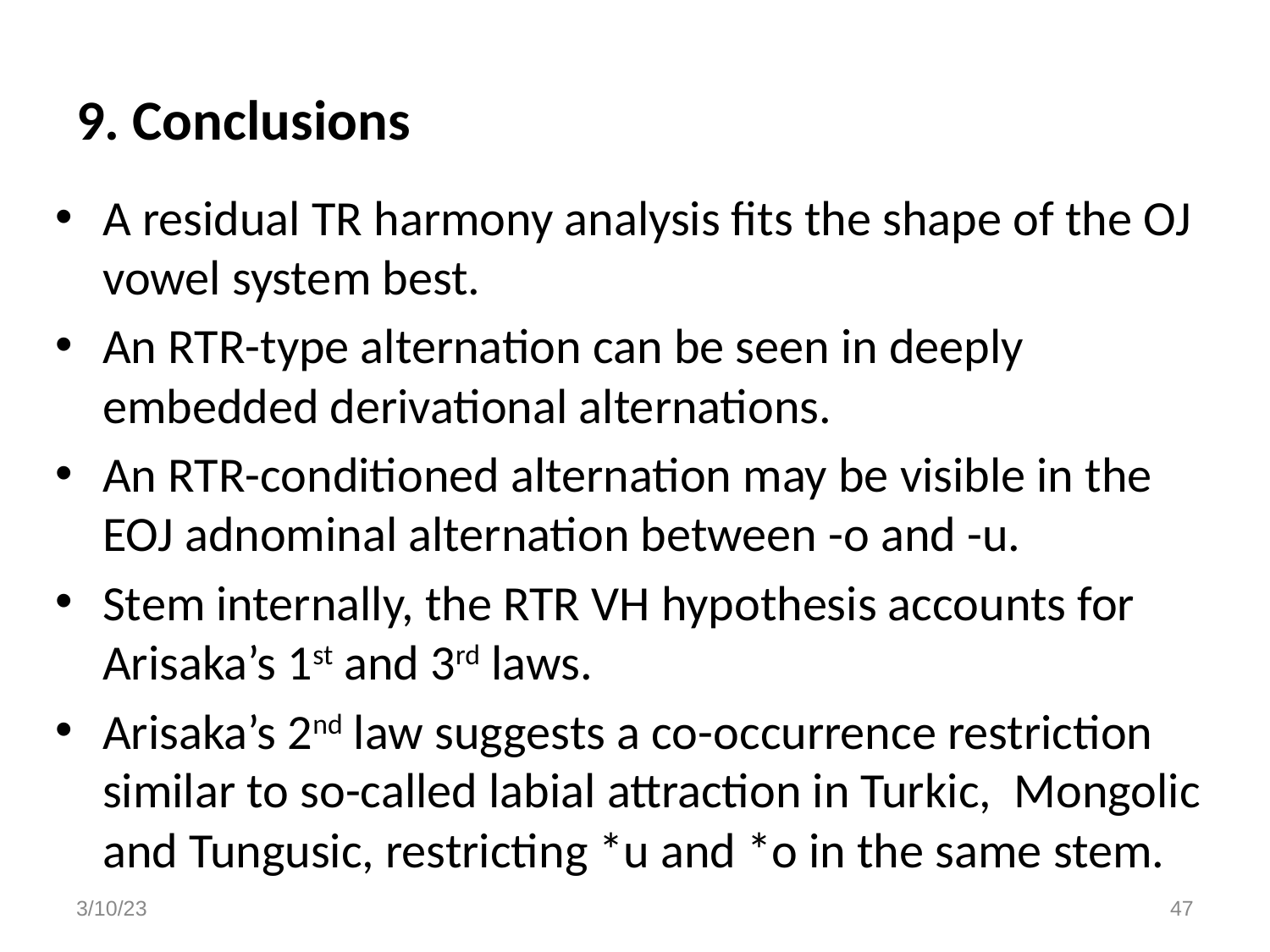

# 9. Conclusions
A residual TR harmony analysis fits the shape of the OJ vowel system best.
An RTR-type alternation can be seen in deeply embedded derivational alternations.
An RTR-conditioned alternation may be visible in the EOJ adnominal alternation between -o and -u.
Stem internally, the RTR VH hypothesis accounts for Arisaka’s 1st and 3rd laws.
Arisaka’s 2nd law suggests a co-occurrence restriction similar to so-called labial attraction in Turkic,  Mongolic and Tungusic, restricting *u and *o in the same stem.
3/10/23

47